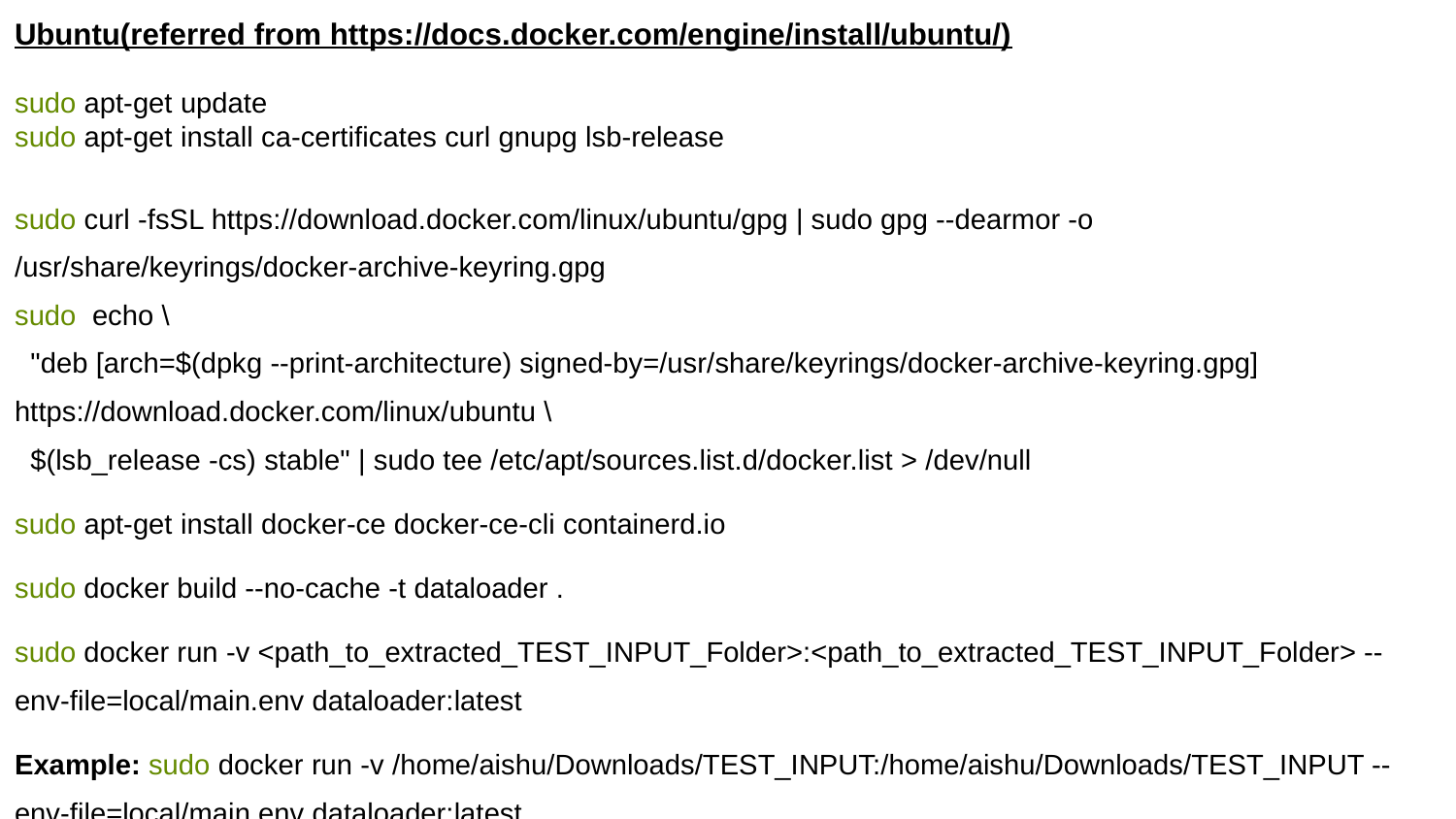

Ubuntu(referred from https://docs.docker.com/engine/install/ubuntu/)

sudo apt-get update
sudo apt-get install ca-certificates curl gnupg lsb-release

sudo curl -fsSL https://download.docker.com/linux/ubuntu/gpg | sudo gpg --dearmor -o /usr/share/keyrings/docker-archive-keyring.gpg
sudo  echo \
  "deb [arch=$(dpkg --print-architecture) signed-by=/usr/share/keyrings/docker-archive-keyring.gpg] https://download.docker.com/linux/ubuntu \
  $(lsb_release -cs) stable" | sudo tee /etc/apt/sources.list.d/docker.list > /dev/null
sudo apt-get install docker-ce docker-ce-cli containerd.io
sudo docker build --no-cache -t dataloader .
sudo docker run -v <path_to_extracted_TEST_INPUT_Folder>:<path_to_extracted_TEST_INPUT_Folder> --env-file=local/main.env dataloader:latest
Example: sudo docker run -v /home/aishu/Downloads/TEST_INPUT:/home/aishu/Downloads/TEST_INPUT --env-file=local/main.env dataloader:latest